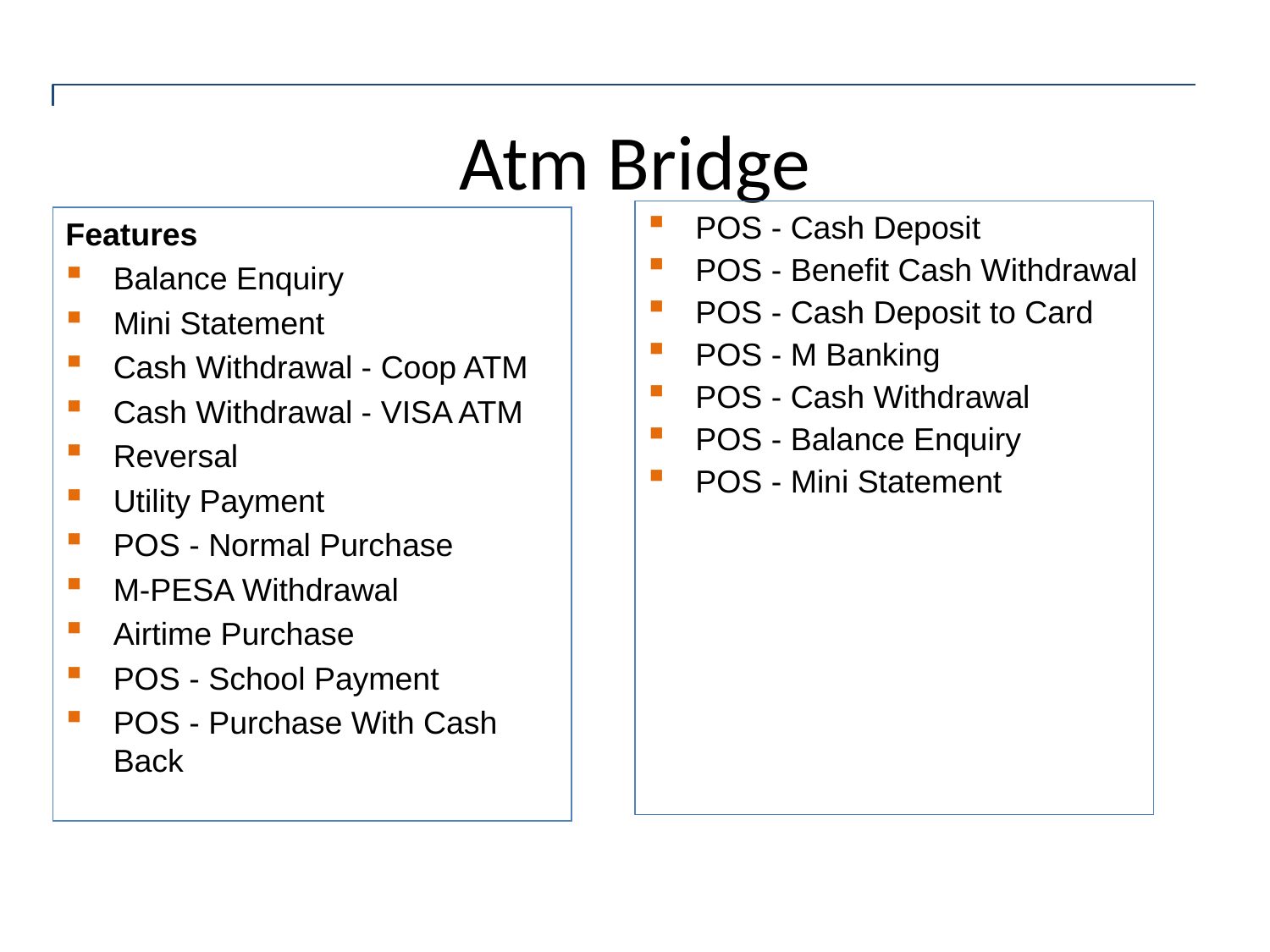

# Atm Bridge
POS - Cash Deposit
POS - Benefit Cash Withdrawal
POS - Cash Deposit to Card
POS - M Banking
POS - Cash Withdrawal
POS - Balance Enquiry
POS - Mini Statement

Features
Balance Enquiry
Mini Statement
Cash Withdrawal - Coop ATM
Cash Withdrawal - VISA ATM
Reversal
Utility Payment
POS - Normal Purchase
M-PESA Withdrawal
Airtime Purchase
POS - School Payment
POS - Purchase With Cash Back